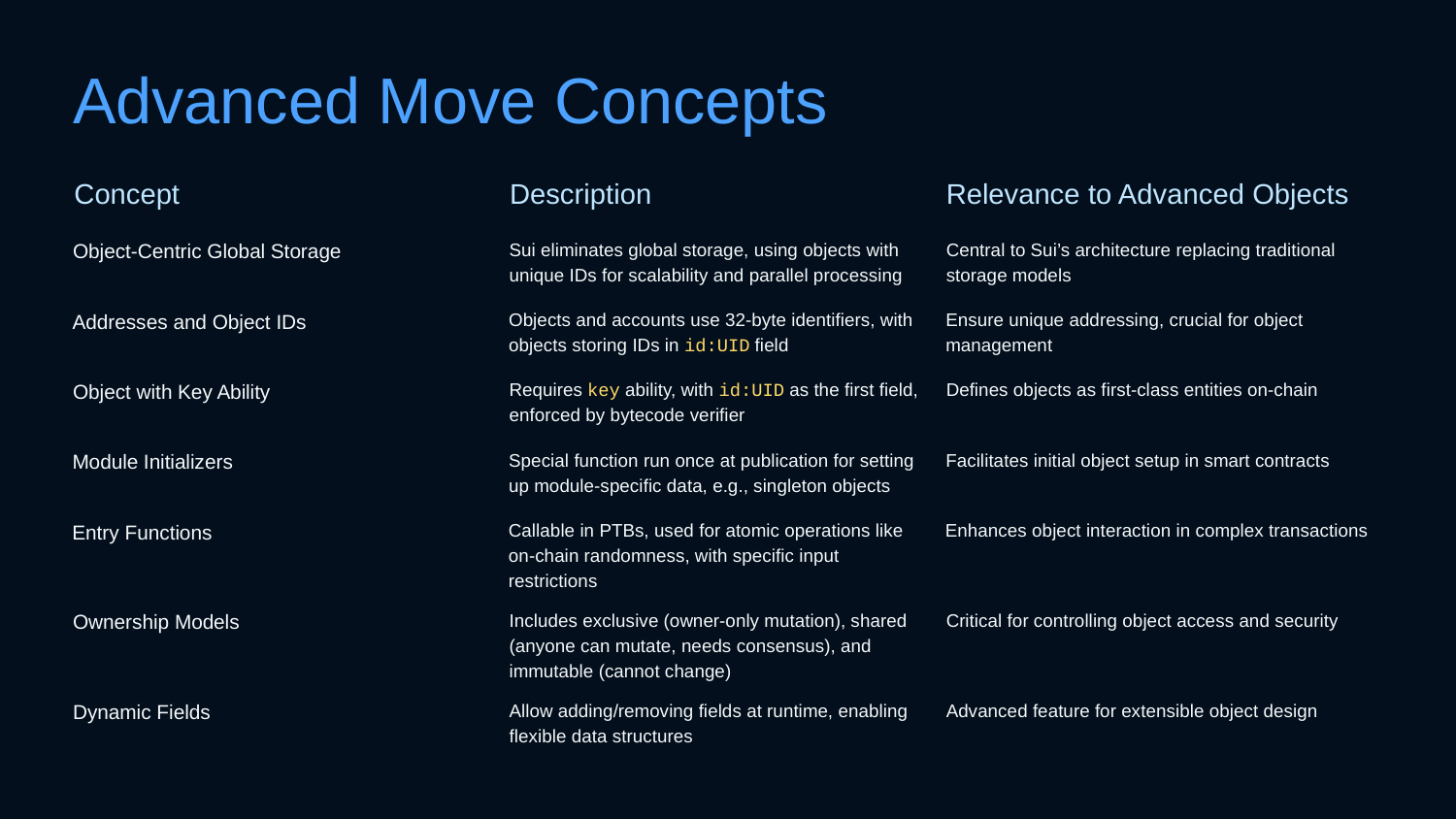

# Advanced Move Concepts
Concept
Description
Relevance to Advanced Objects
Object-Centric Global Storage
Sui eliminates global storage, using objects with unique IDs for scalability and parallel processing
Central to Sui’s architecture replacing traditional storage models
Addresses and Object IDs
Objects and accounts use 32-byte identifiers, with objects storing IDs in id:UID field
Ensure unique addressing, crucial for object management
Object with Key Ability
Requires key ability, with id:UID as the first field, enforced by bytecode verifier
Defines objects as first-class entities on-chain
Module Initializers
Special function run once at publication for setting up module-specific data, e.g., singleton objects
Facilitates initial object setup in smart contracts
Entry Functions
Callable in PTBs, used for atomic operations like on-chain randomness, with specific input restrictions
Enhances object interaction in complex transactions
Ownership Models
Includes exclusive (owner-only mutation), shared (anyone can mutate, needs consensus), and immutable (cannot change)
Critical for controlling object access and security
Dynamic Fields
Allow adding/removing fields at runtime, enabling flexible data structures
Advanced feature for extensible object design